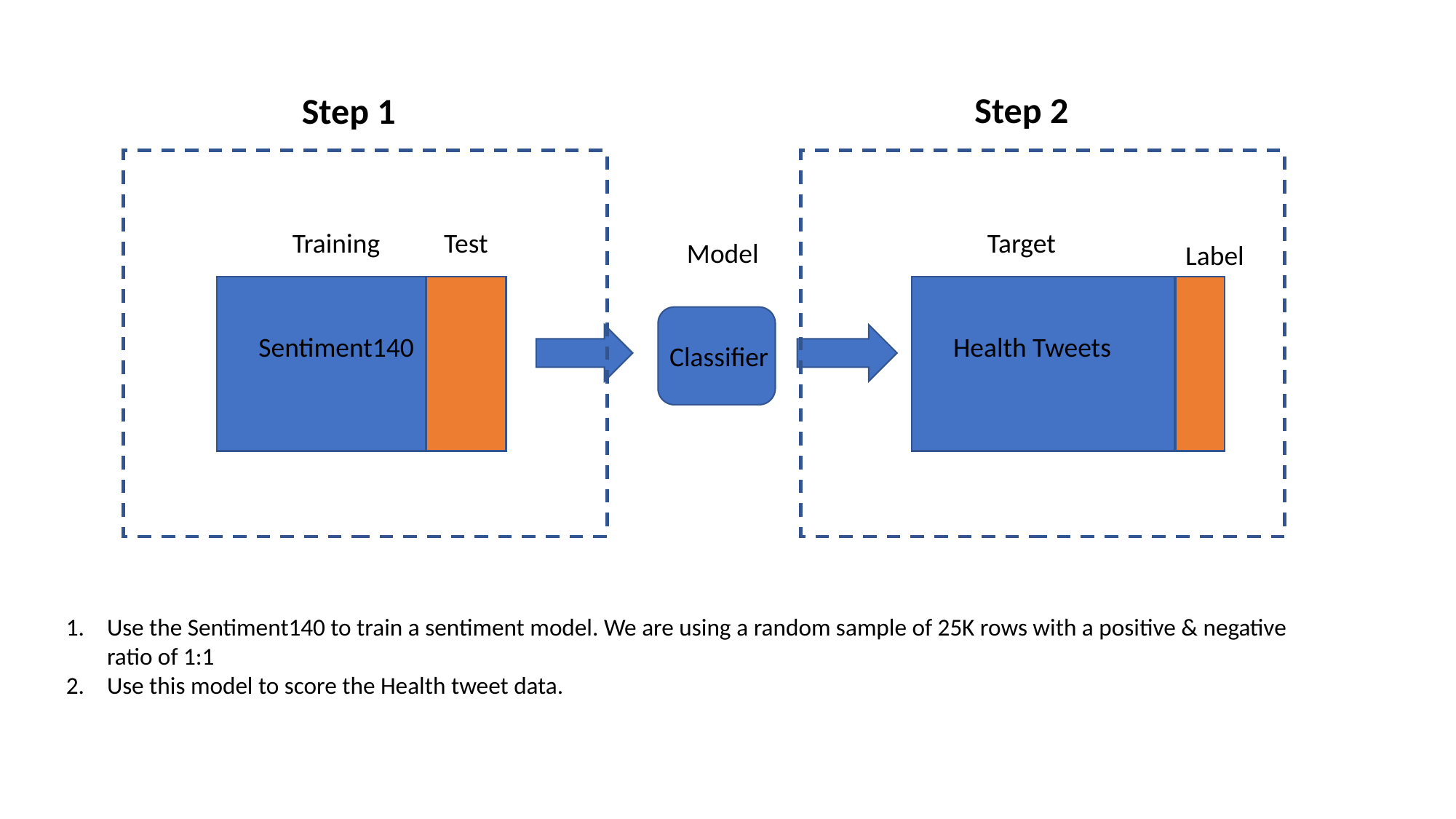

Step 2
Step 1

Training
Test
Target
Model
Label

Sentiment140

Health Tweets
Classifier
Use the Sentiment140 to train a sentiment model. We are using a random sample of 25K rows with a positive & negative ratio of 1:1
Use this model to score the Health tweet data.